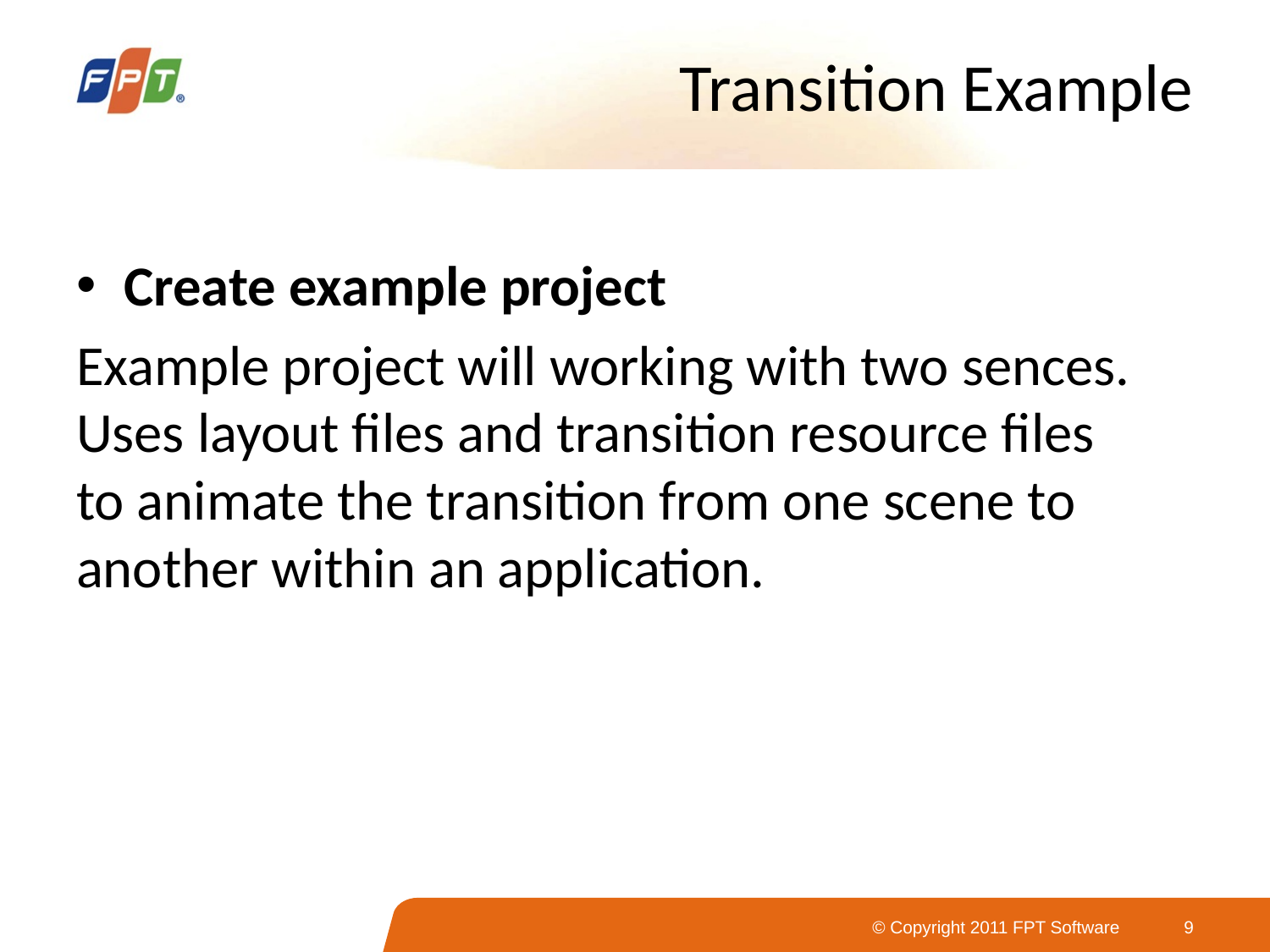

# Transition Example
Create example project
Example project will working with two sences. Uses layout files and transition resource files to animate the transition from one scene to another within an application.